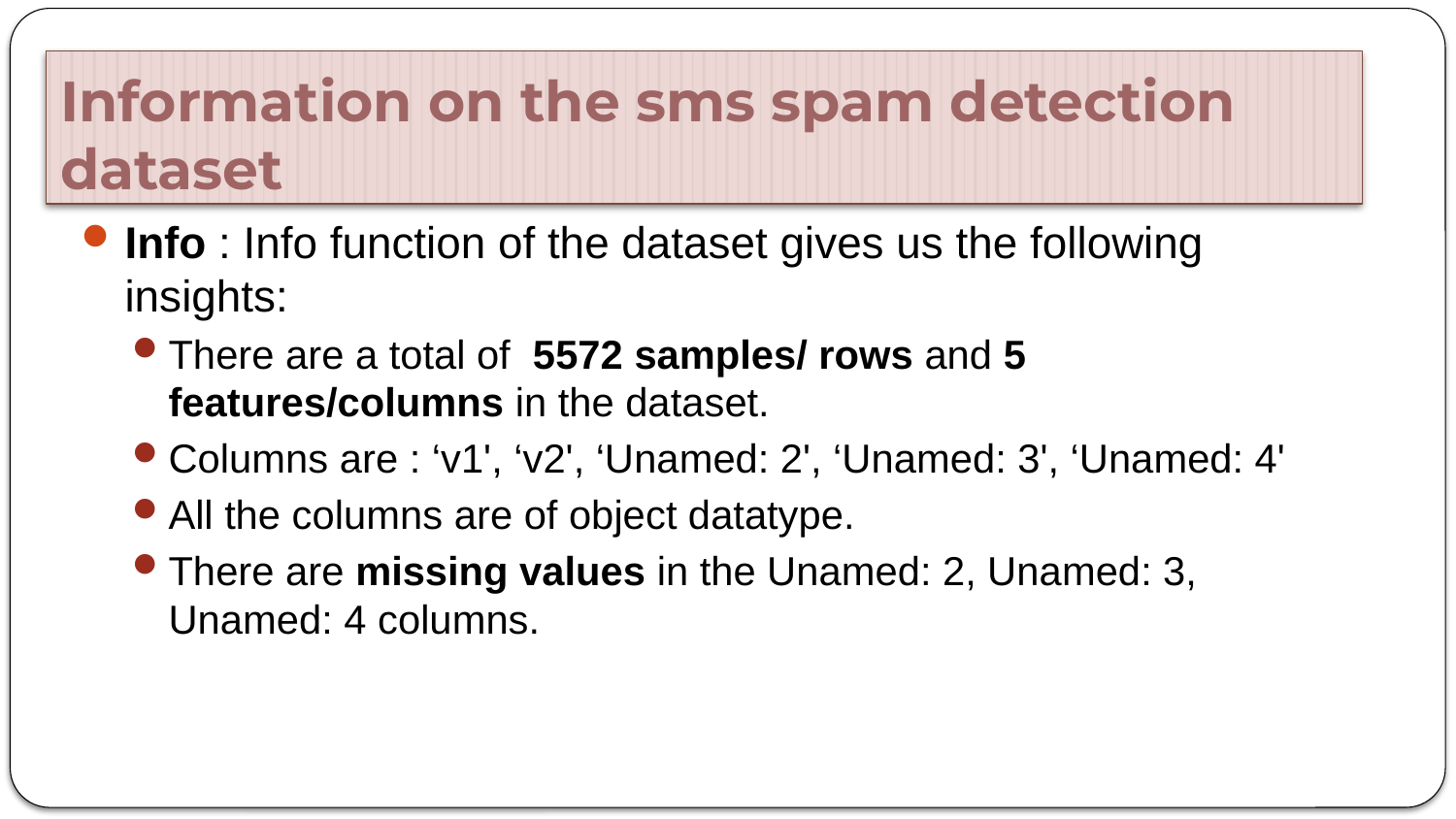

# Information on the sms spam detection dataset
Info : Info function of the dataset gives us the following insights:
There are a total of  5572 samples/ rows and 5 features/columns in the dataset.
Columns are : ‘v1', ‘v2', ‘Unamed: 2', ‘Unamed: 3', ‘Unamed: 4'
All the columns are of object datatype.
There are missing values in the Unamed: 2, Unamed: 3, Unamed: 4 columns.